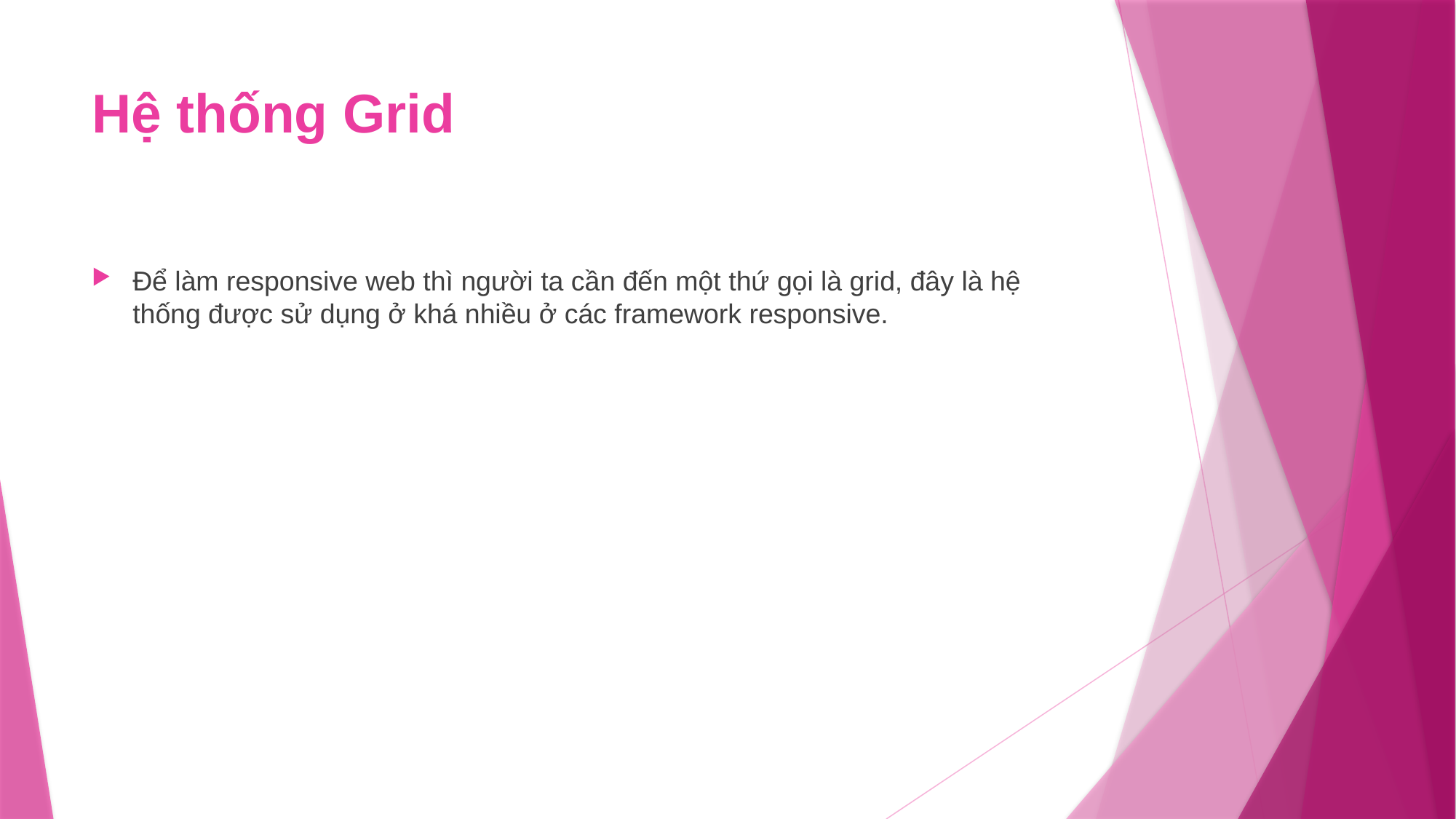

# Hệ thống Grid
Để làm responsive web thì người ta cần đến một thứ gọi là grid, đây là hệ thống được sử dụng ở khá nhiều ở các framework responsive.